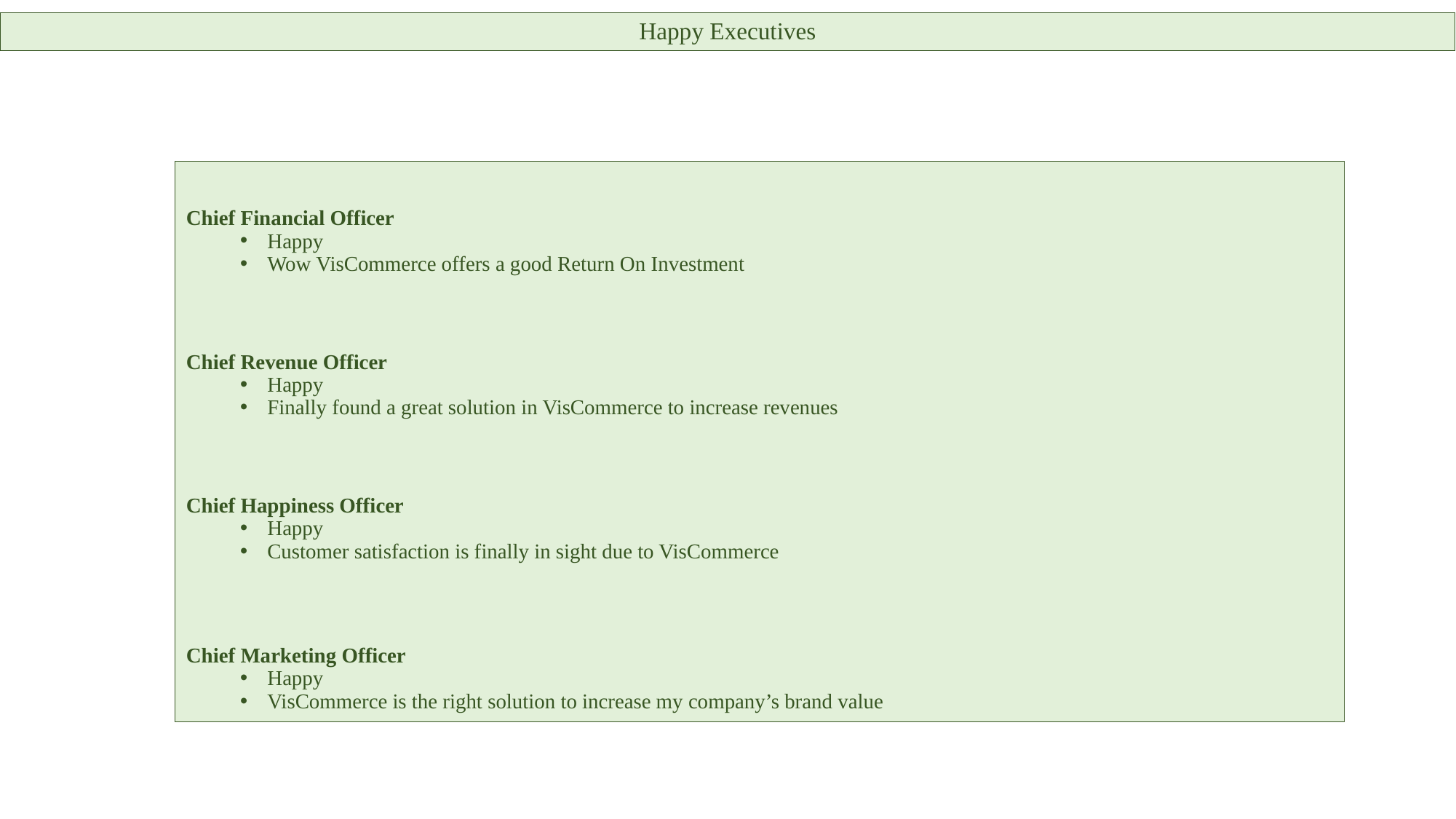

Happy Executives

Chief Financial Officer
Happy
Wow VisCommerce offers a good Return On Investment

Chief Revenue Officer
Happy
Finally found a great solution in VisCommerce to increase revenues

Chief Happiness Officer
Happy
Customer satisfaction is finally in sight due to VisCommerce

Chief Marketing Officer
Happy
VisCommerce is the right solution to increase my company’s brand value